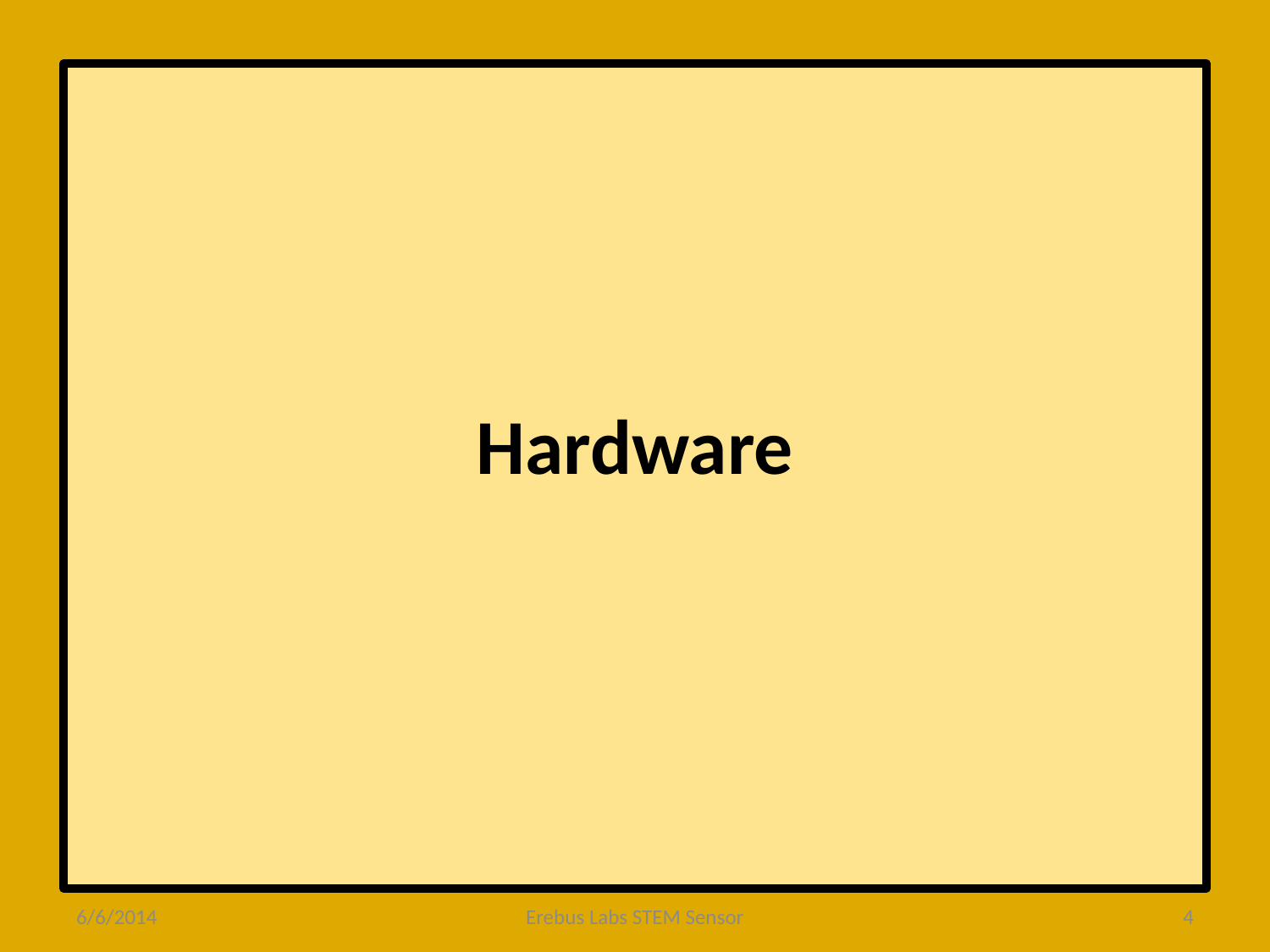

# Hardware
6/6/2014
Erebus Labs STEM Sensor
4